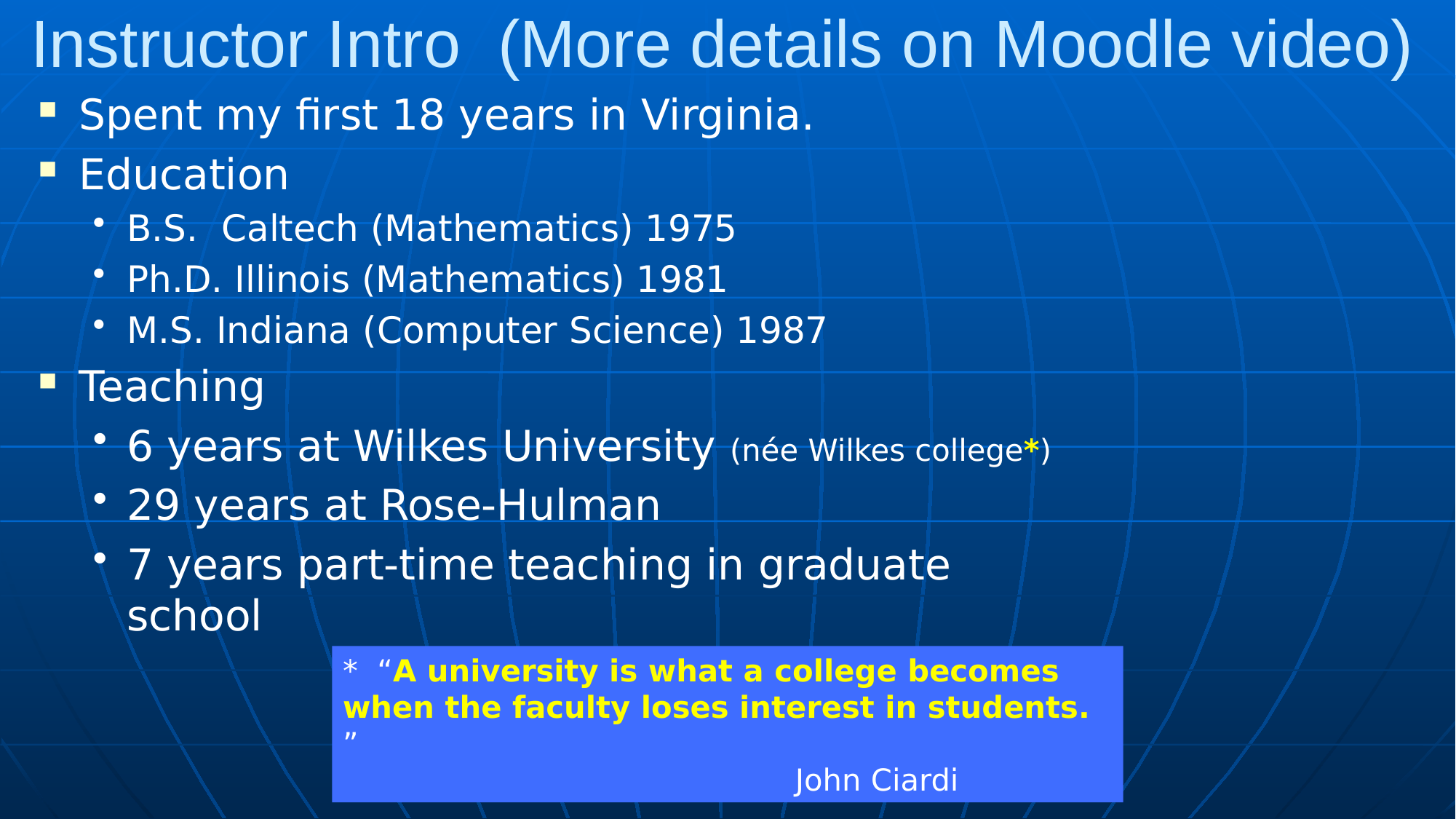

# Instructor Intro  (More details on Moodle video)
Spent my first 18 years in Virginia.
Education
B.S.  Caltech (Mathematics) 1975
Ph.D. Illinois (Mathematics) 1981
M.S. Indiana (Computer Science) 1987
Teaching
6 years at Wilkes University (née Wilkes college*)
29 years at Rose-Hulman
7 years part-time teaching in graduate school

*  “A university is what a college becomes when the faculty loses interest in students. ”
                                               John Ciardi